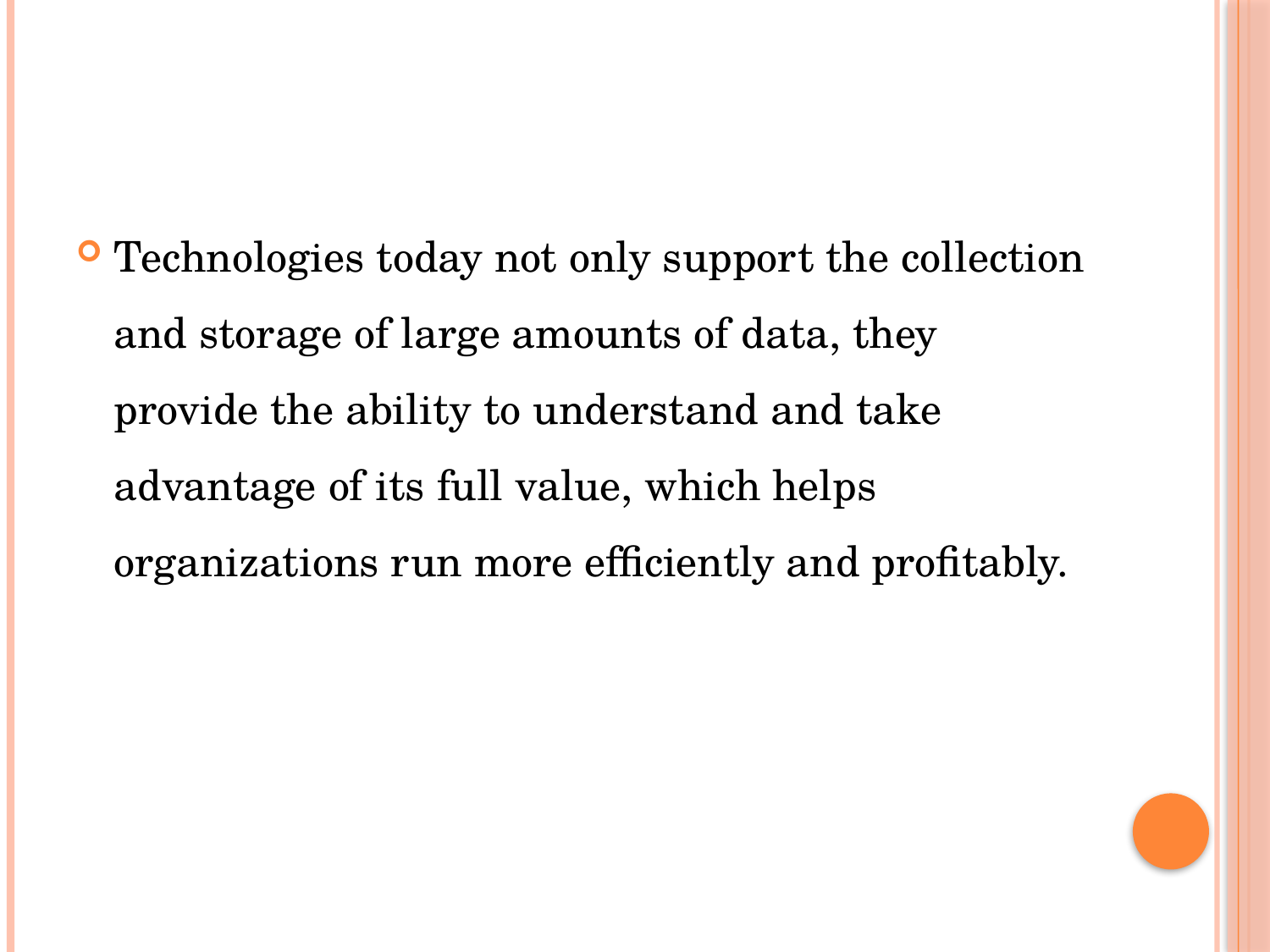

Technologies today not only support the collection and storage of large amounts of data, they provide the ability to understand and take advantage of its full value, which helps organizations run more efficiently and profitably.